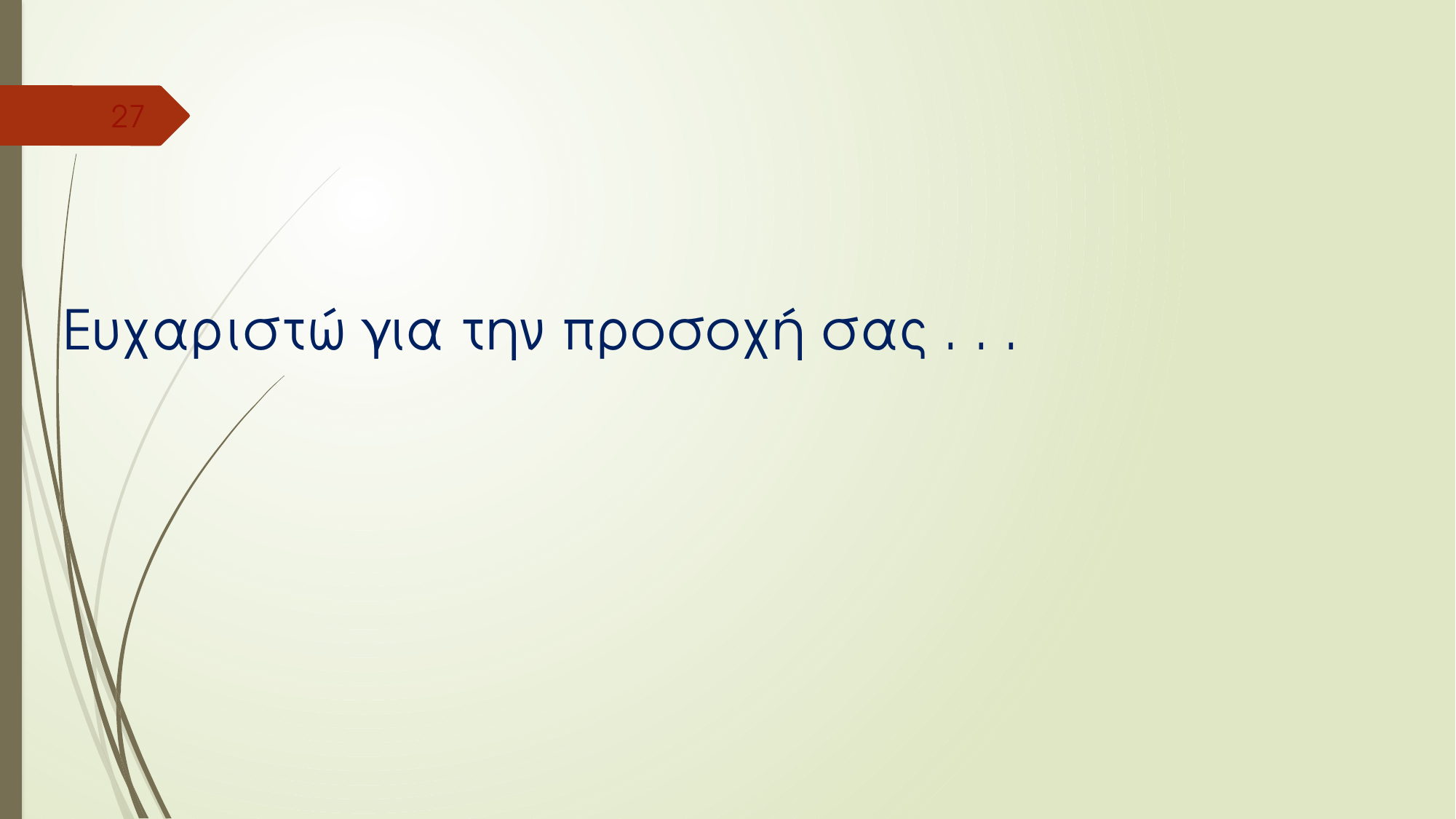

27
Ευχαριστώ για την προσοχή σας . . .